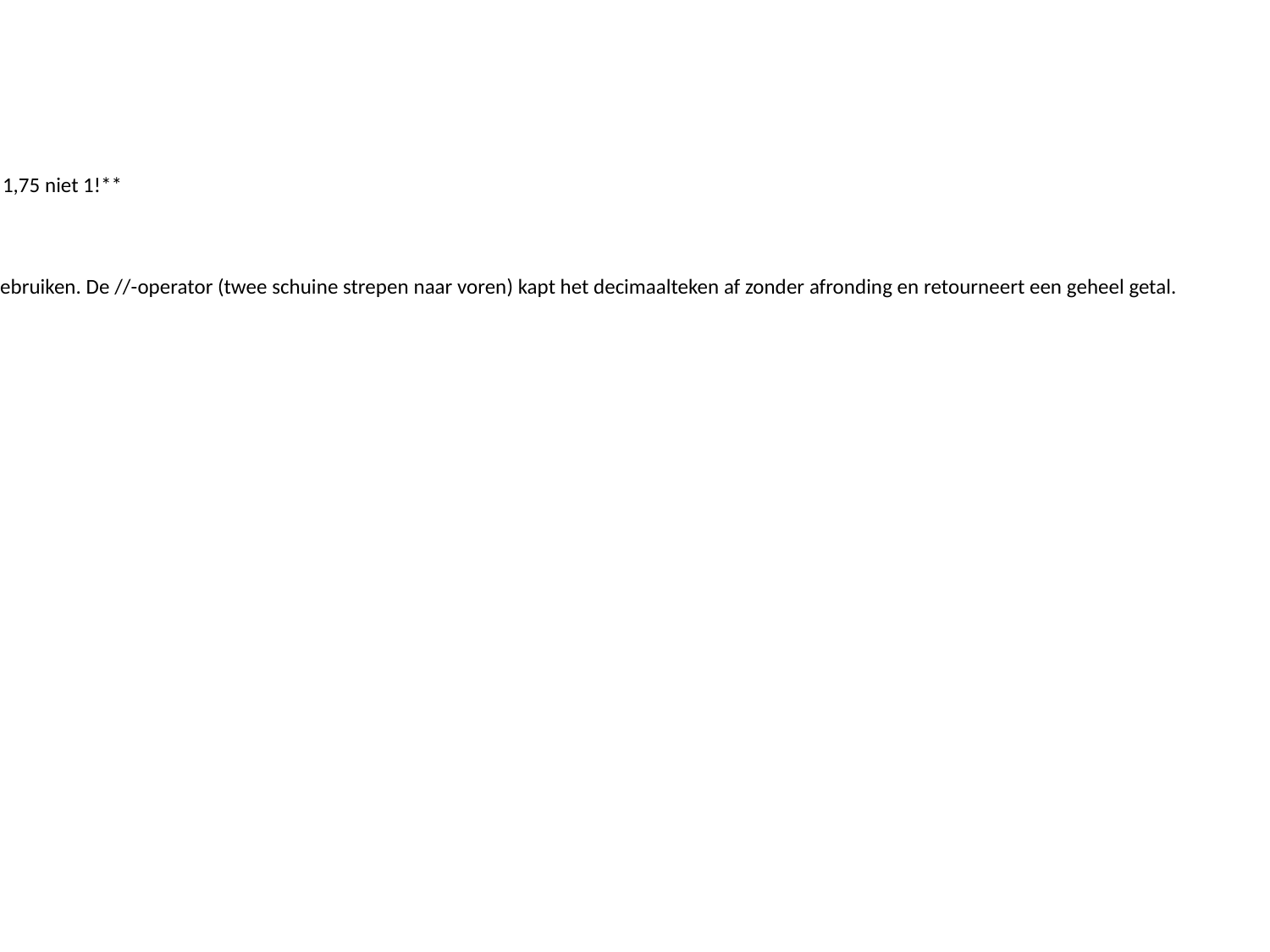

Info:
**Wauw! Wat is er zojuist gebeurd? De laatste keer dat ik keek, is 7 gedeeld door 4 gelijk aan 1,75 niet 1!**

De reden dat we dit resultaat krijgen, is omdat we de divisie "*verdiepings (floor division)*" gebruiken. De //-operator (twee schuine strepen naar voren) kapt het decimaalteken af zonder afronding en retourneert een geheel getal.